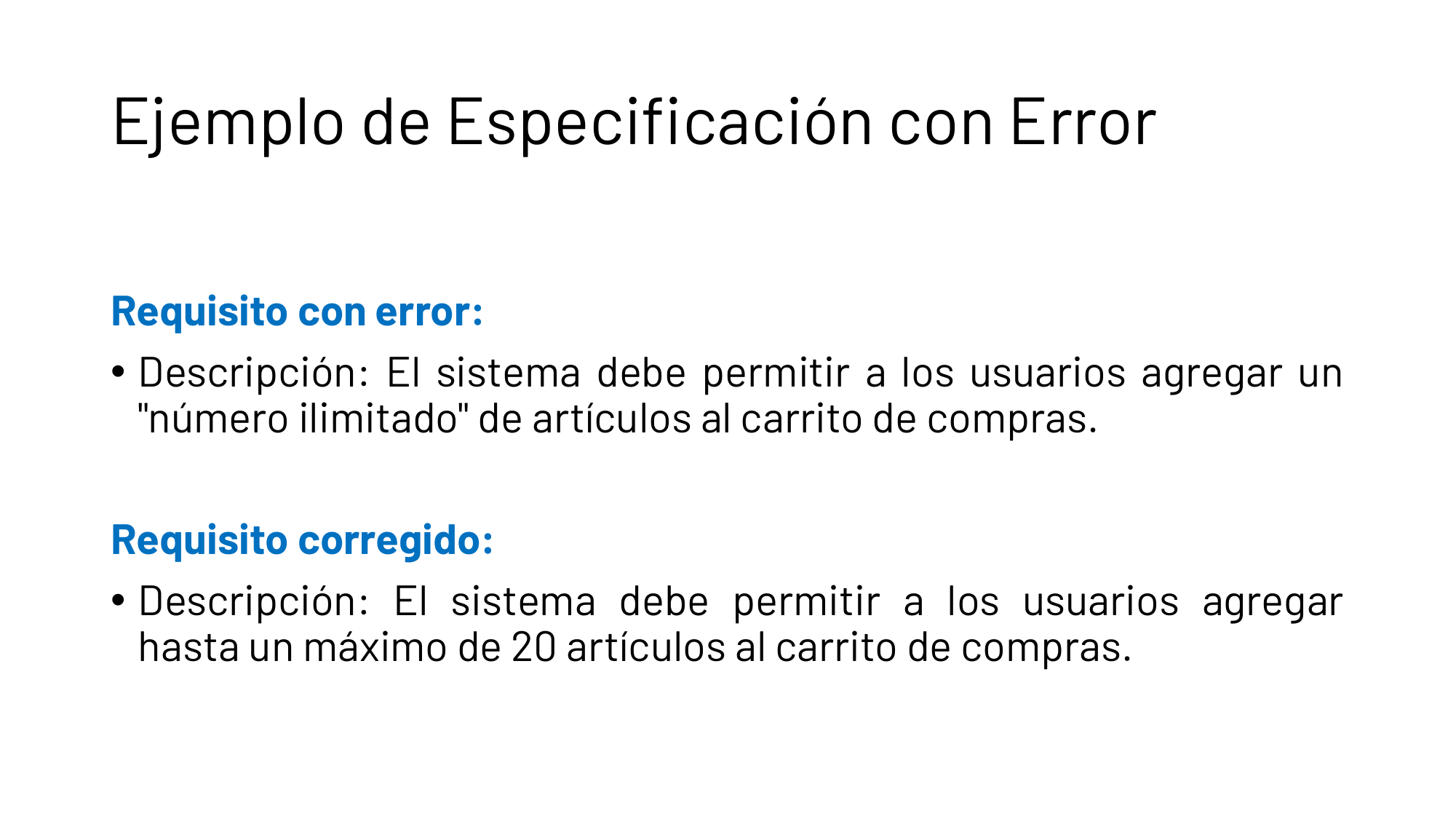

# Ejemplo de Especificación con Error

Requisito con error:
Descripción: El sistema debe permitir a los usuarios agregar un "número ilimitado" de artículos al carrito de compras.

Requisito corregido:
Descripción: El sistema debe permitir a los usuarios agregar hasta un máximo de 20 artículos al carrito de compras.